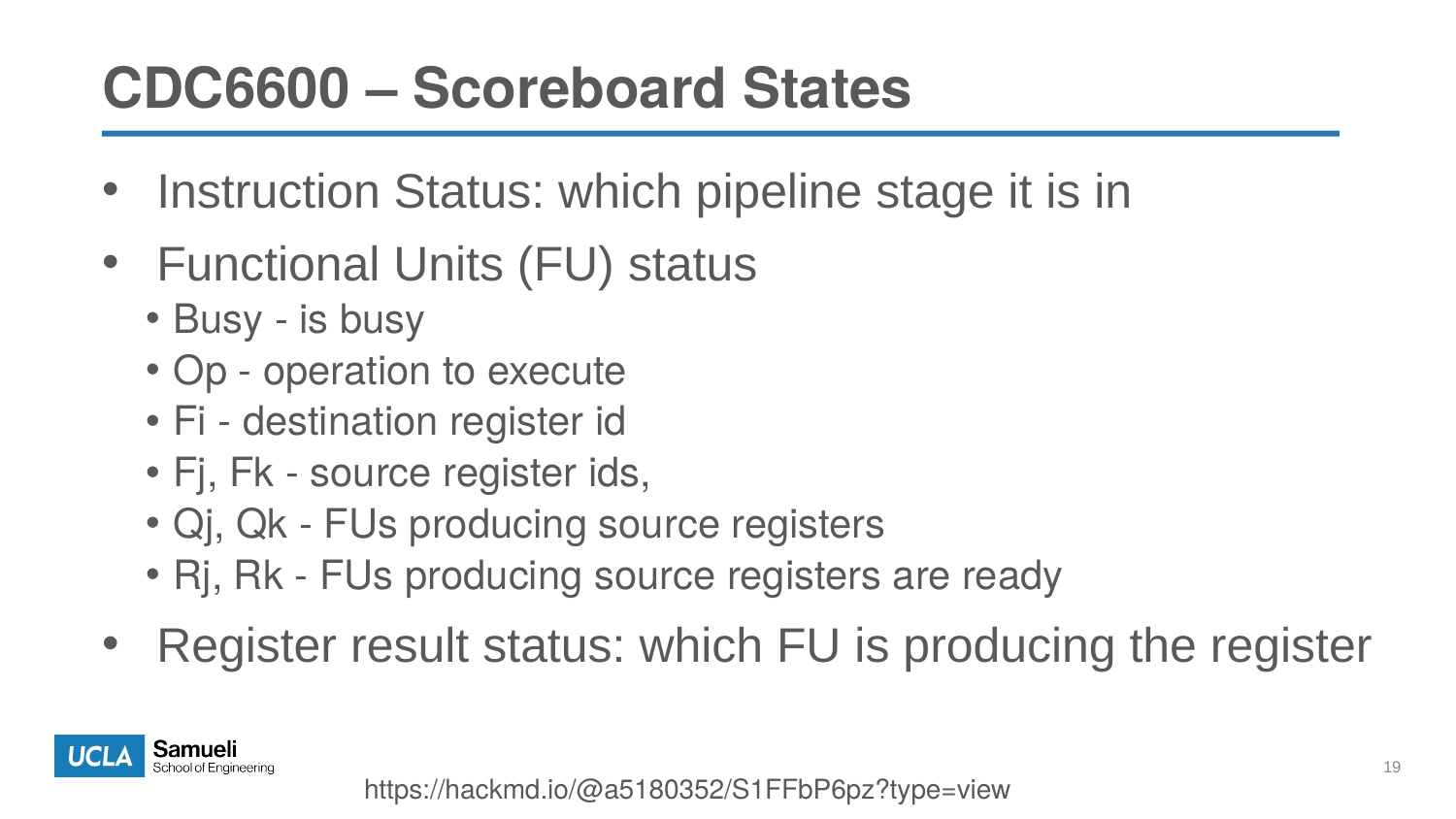

CDC6600 – Scoreboard States
Instruction Status: which pipeline stage it is in
Functional Units (FU) status
Busy - is busy
Op - operation to execute
Fi - destination register id
Fj, Fk - source register ids,
Qj, Qk - FUs producing source registers
Rj, Rk - FUs producing source registers are ready
Register result status: which FU is producing the register

19
https://hackmd.io/@a5180352/S1FFbP6pz?type=view